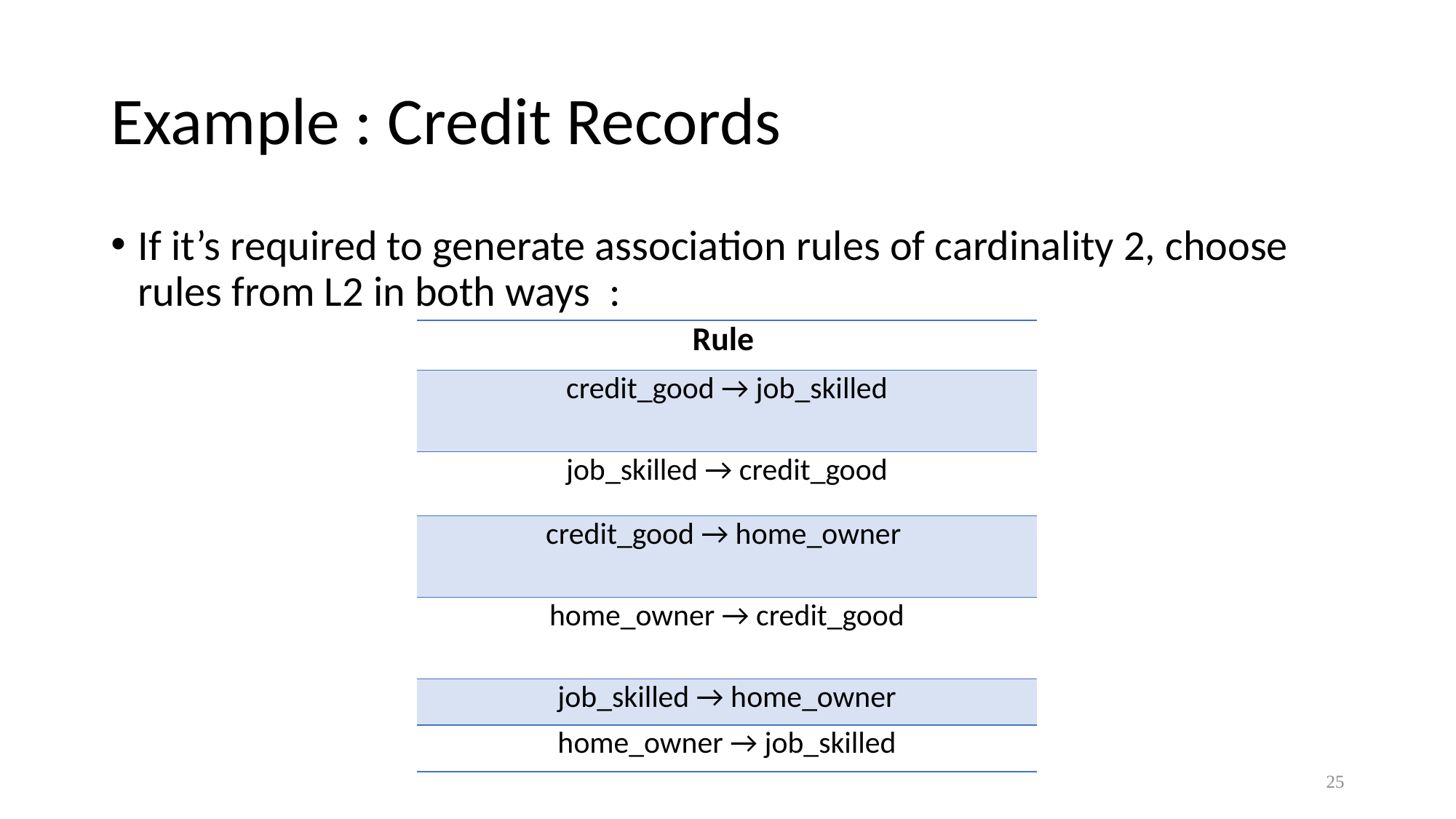

Example : Credit Records
If it’s required to generate association rules of cardinality 2, choose rules from L2 in both ways  :

| Rule |
| --- |
| credit\_good → job\_skilled |
| job\_skilled → credit\_good |
| credit\_good → home\_owner |
| home\_owner → credit\_good |
| job\_skilled → home\_owner |
| home\_owner → job\_skilled |

25